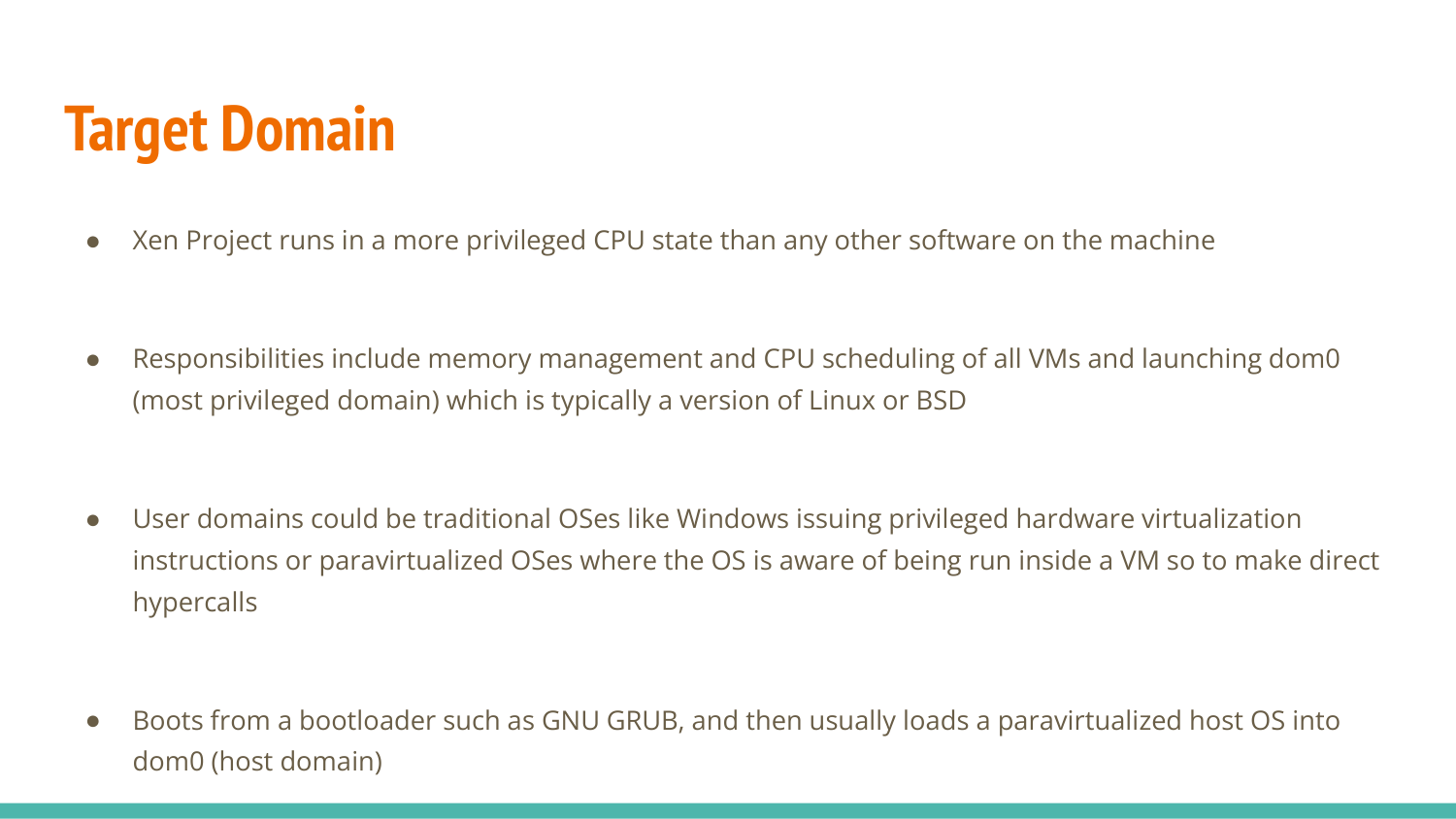

# Target Domain
Xen Project runs in a more privileged CPU state than any other software on the machine

Responsibilities include memory management and CPU scheduling of all VMs and launching dom0 (most privileged domain) which is typically a version of Linux or BSD

User domains could be traditional OSes like Windows issuing privileged hardware virtualization instructions or paravirtualized OSes where the OS is aware of being run inside a VM so to make direct hypercalls

Boots from a bootloader such as GNU GRUB, and then usually loads a paravirtualized host OS into dom0 (host domain)